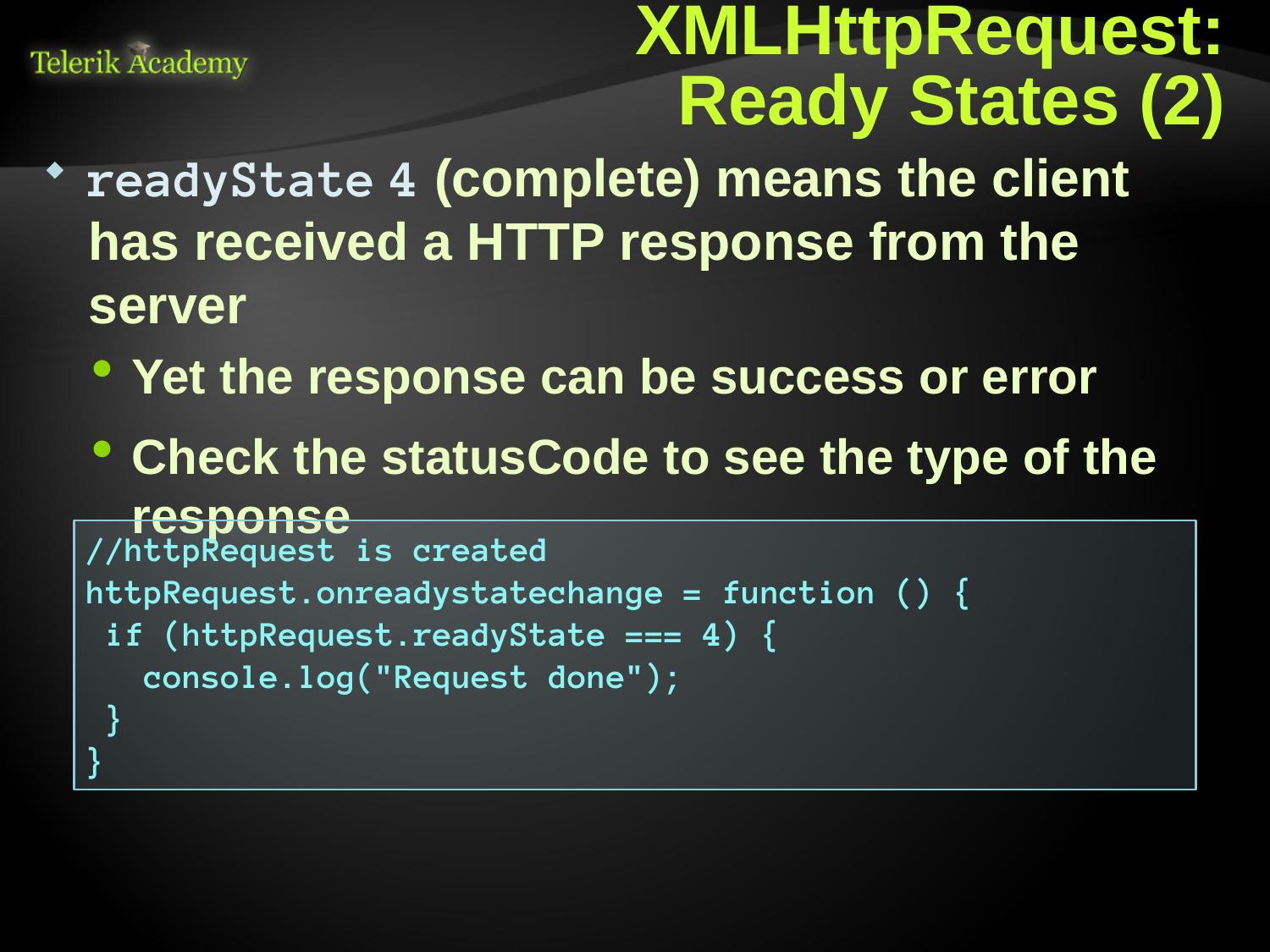

# XMLHttpRequest: Ready States (2)
readyState 4 (complete) means the client has received a HTTP response from the server
Yet the response can be success or error
Check the statusCode to see the type of the response
//httpRequest is created
httpRequest.onreadystatechange = function () {
 if (httpRequest.readyState === 4) {
   console.log("Request done");
 }
}